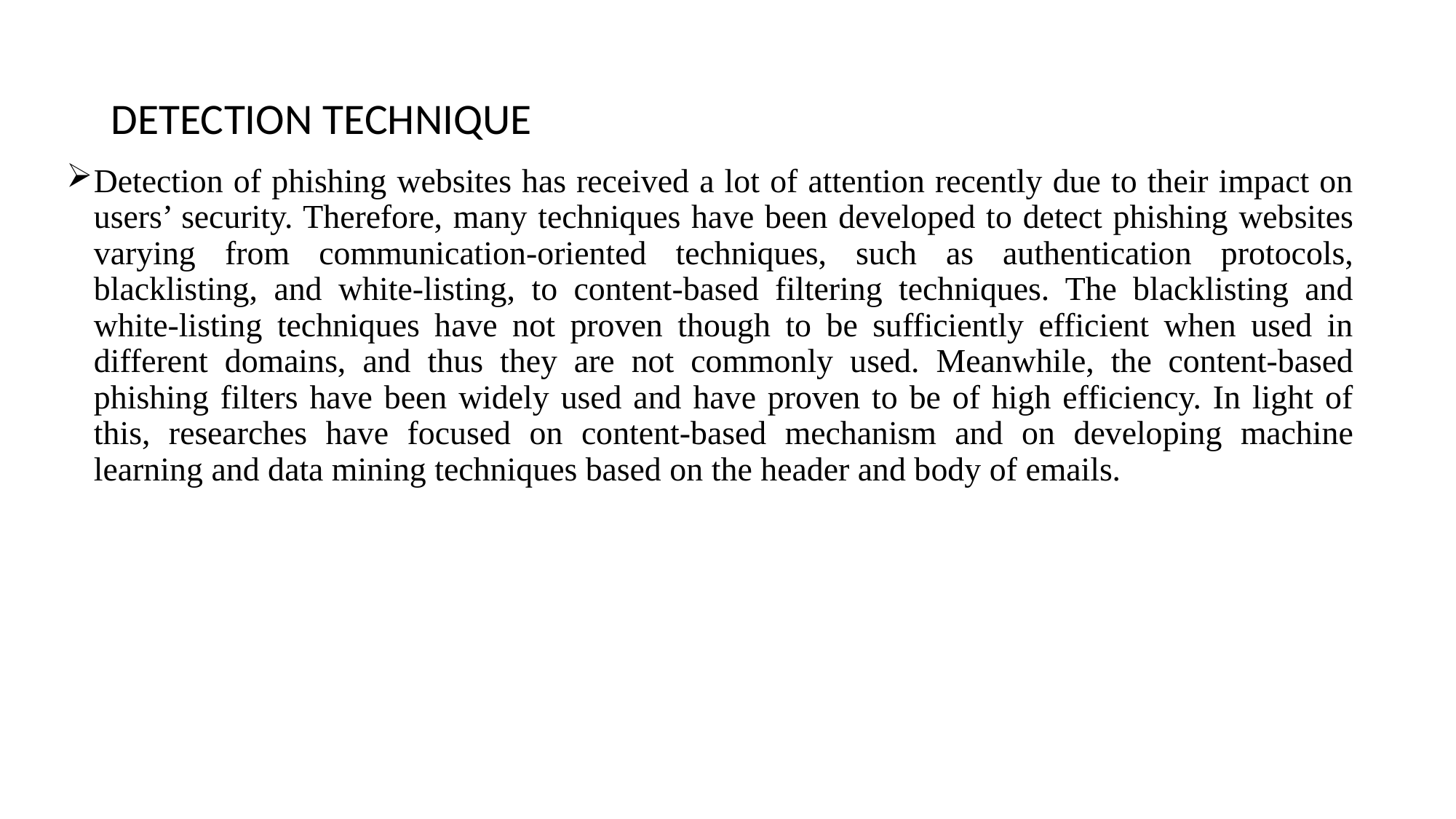

# DETECTION TECHNIQUE

Detection of phishing websites has received a lot of attention recently due to their impact on users’ security. Therefore, many techniques have been developed to detect phishing websites varying from communication-oriented techniques, such as authentication protocols, blacklisting, and white-listing, to content-based filtering techniques. The blacklisting and white-listing techniques have not proven though to be sufficiently efficient when used in different domains, and thus they are not commonly used. Meanwhile, the content-based phishing filters have been widely used and have proven to be of high efficiency. In light of this, researches have focused on content-based mechanism and on developing machine learning and data mining techniques based on the header and body of emails.